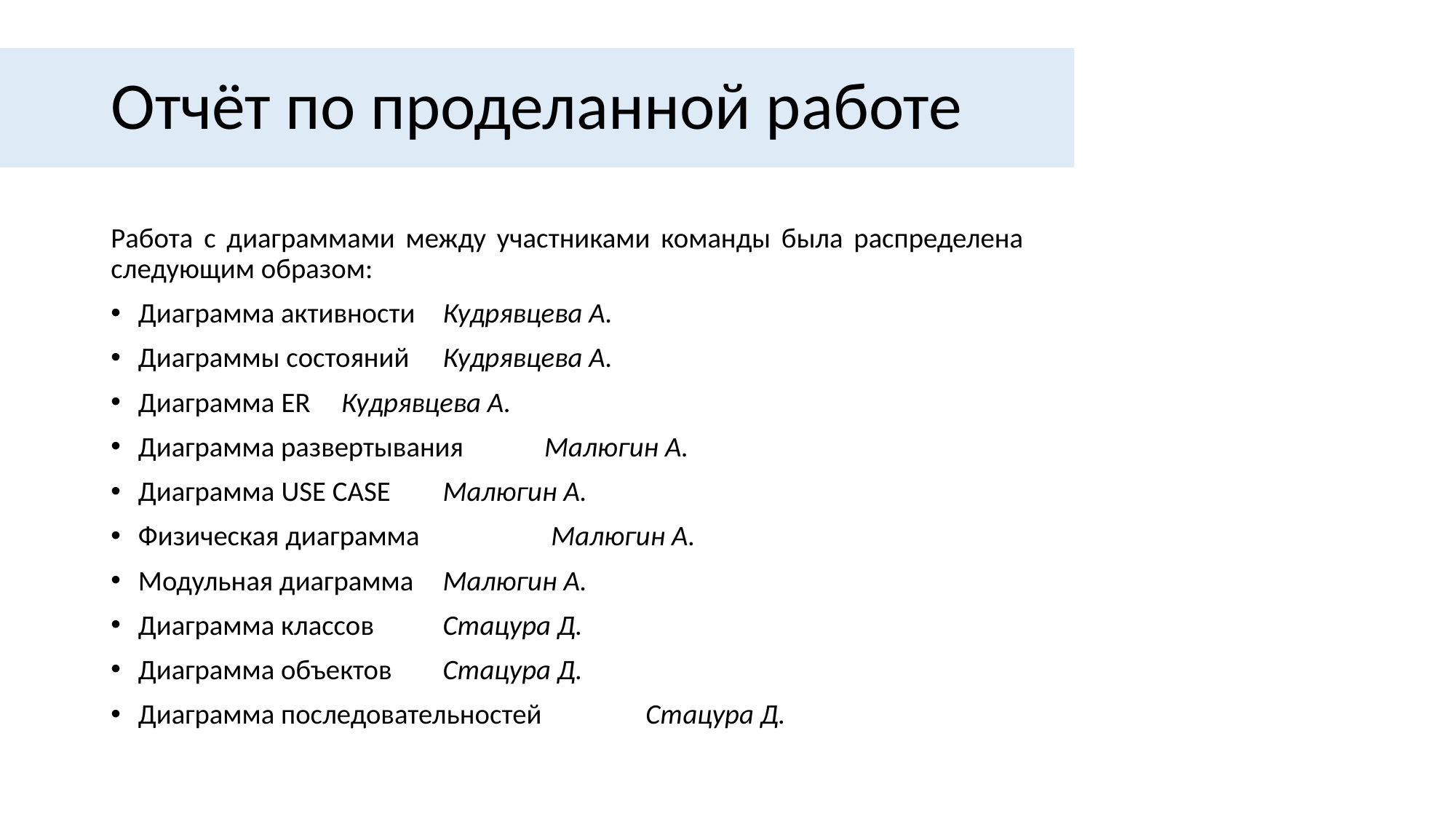

# Отчёт по проделанной работе

Работа с диаграммами между участниками команды была распределена следующим образом:
Диаграмма активности			Кудрявцева А.
Диаграммы состояний			Кудрявцева А.
Диаграмма ER				Кудрявцева А.
Диаграмма развертывания		Малюгин А.
Диаграмма USE CASE			Малюгин А.
Физическая диаграмма		                 Малюгин А.
Модульная диаграмма			Малюгин А.
Диаграмма классов			Стацура Д.
Диаграмма объектов			Стацура Д.
Диаграмма последовательностей 	Стацура Д.